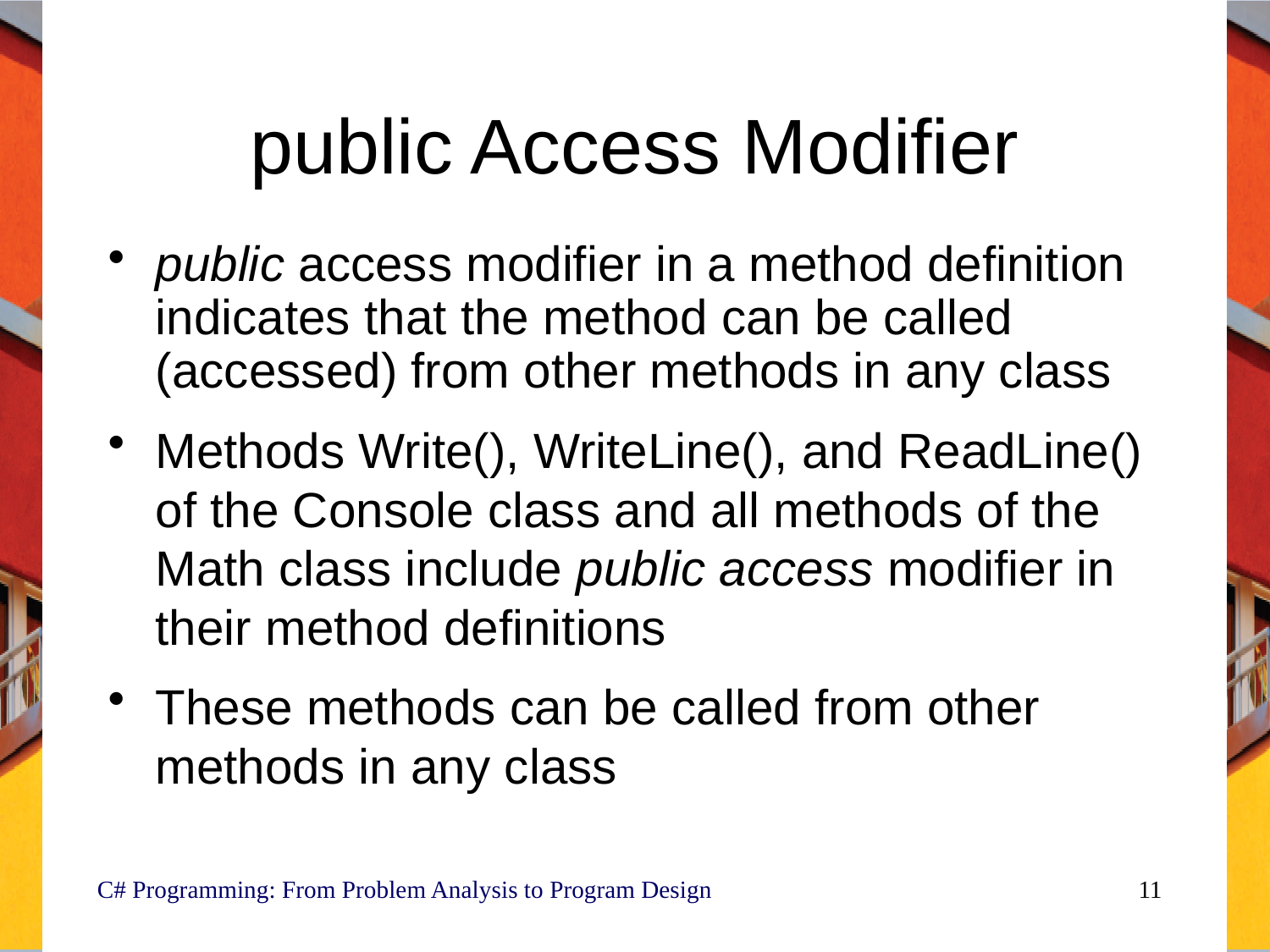

# public Access Modifier
public access modifier in a method definition indicates that the method can be called (accessed) from other methods in any class
Methods Write(), WriteLine(), and ReadLine() of the Console class and all methods of the Math class include public access modifier in their method definitions
These methods can be called from other methods in any class
C# Programming: From Problem Analysis to Program Design

11